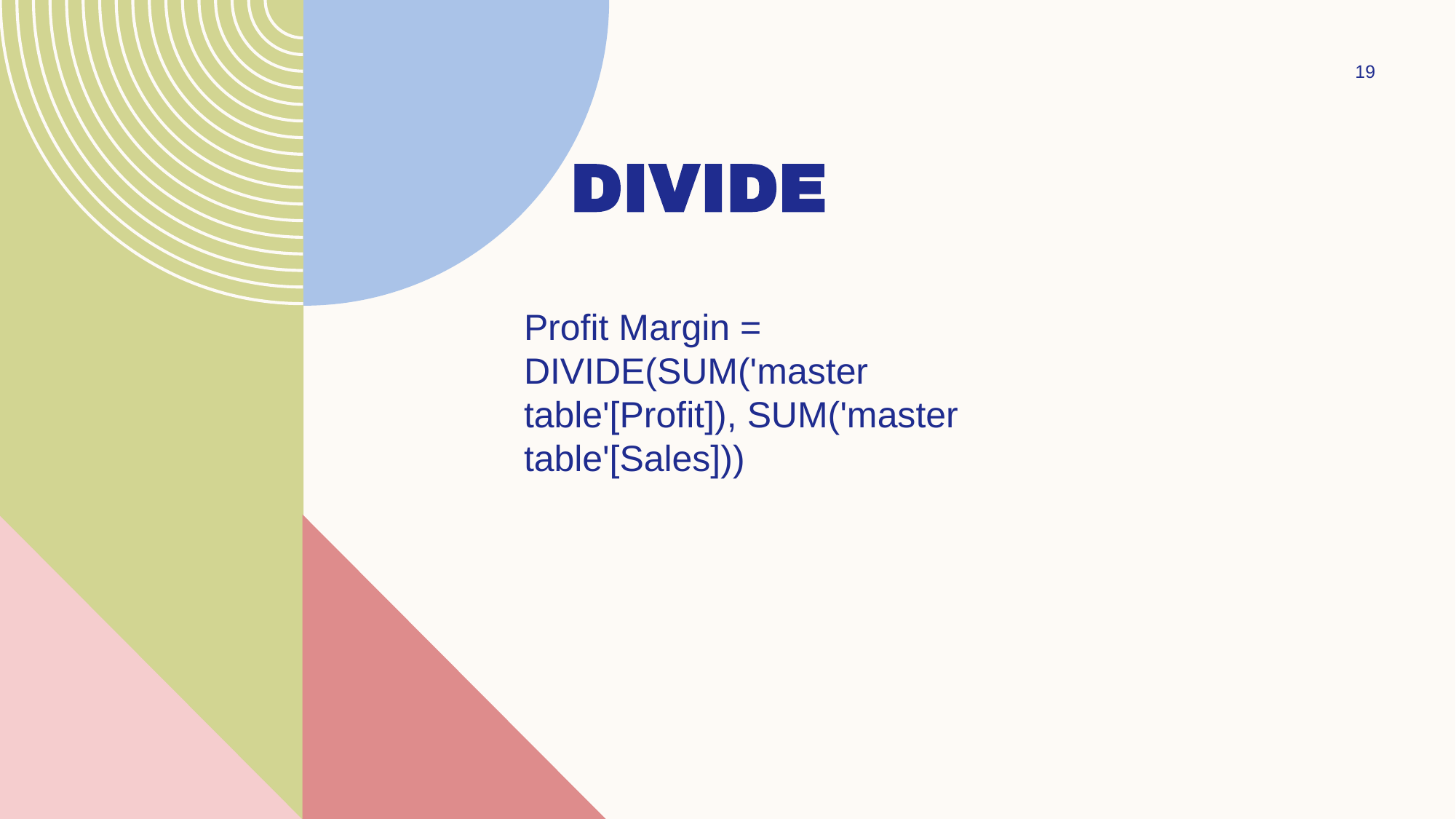

19
DIVIDE
Profit Margin = DIVIDE(SUM('master table'[Profit]), SUM('master table'[Sales]))